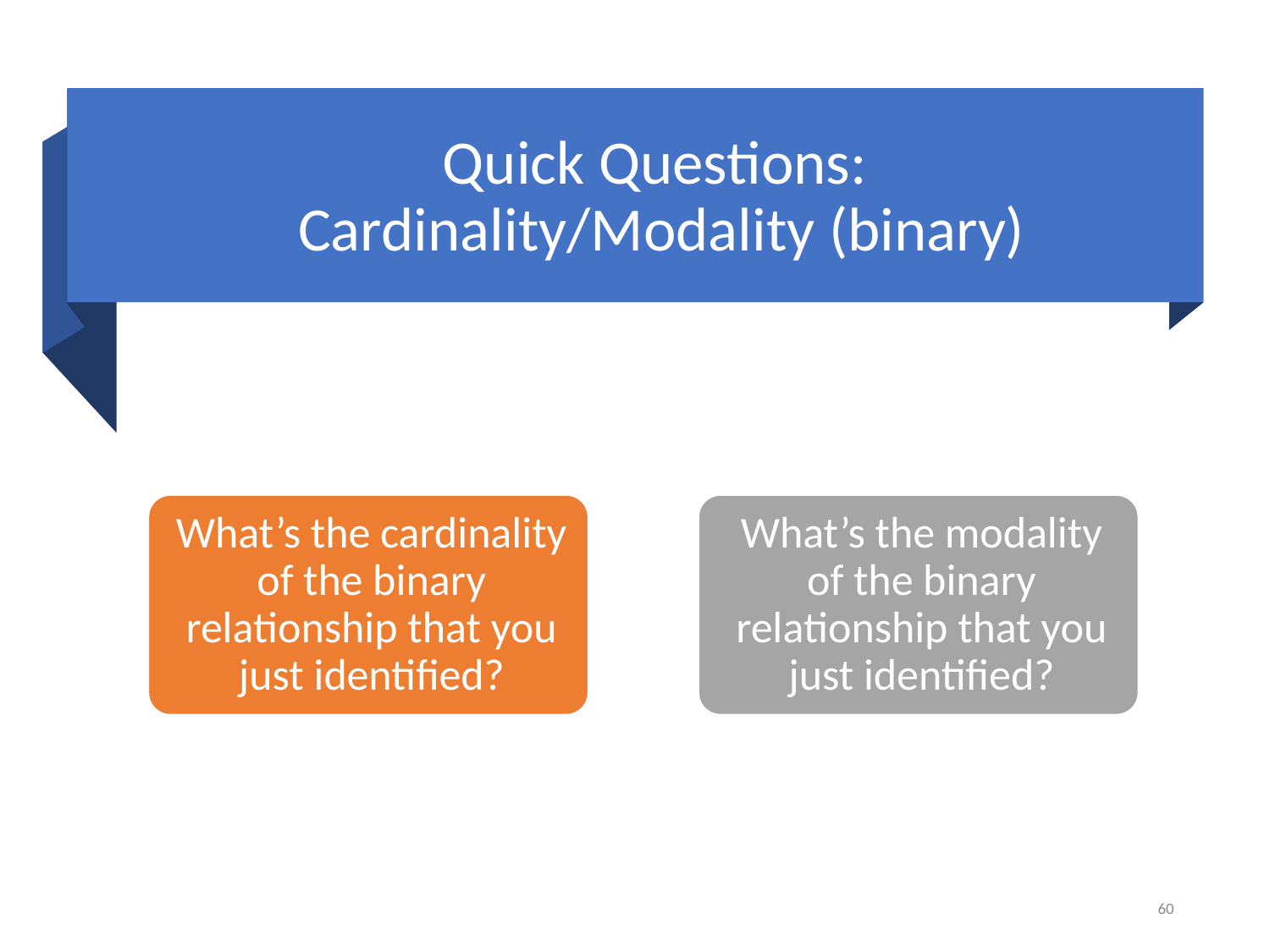

# Quick Questions: Cardinality/Modality (binary)
What’s the cardinality of the binary relationship that you just identified?
What’s the modality of the binary relationship that you just identified?
60